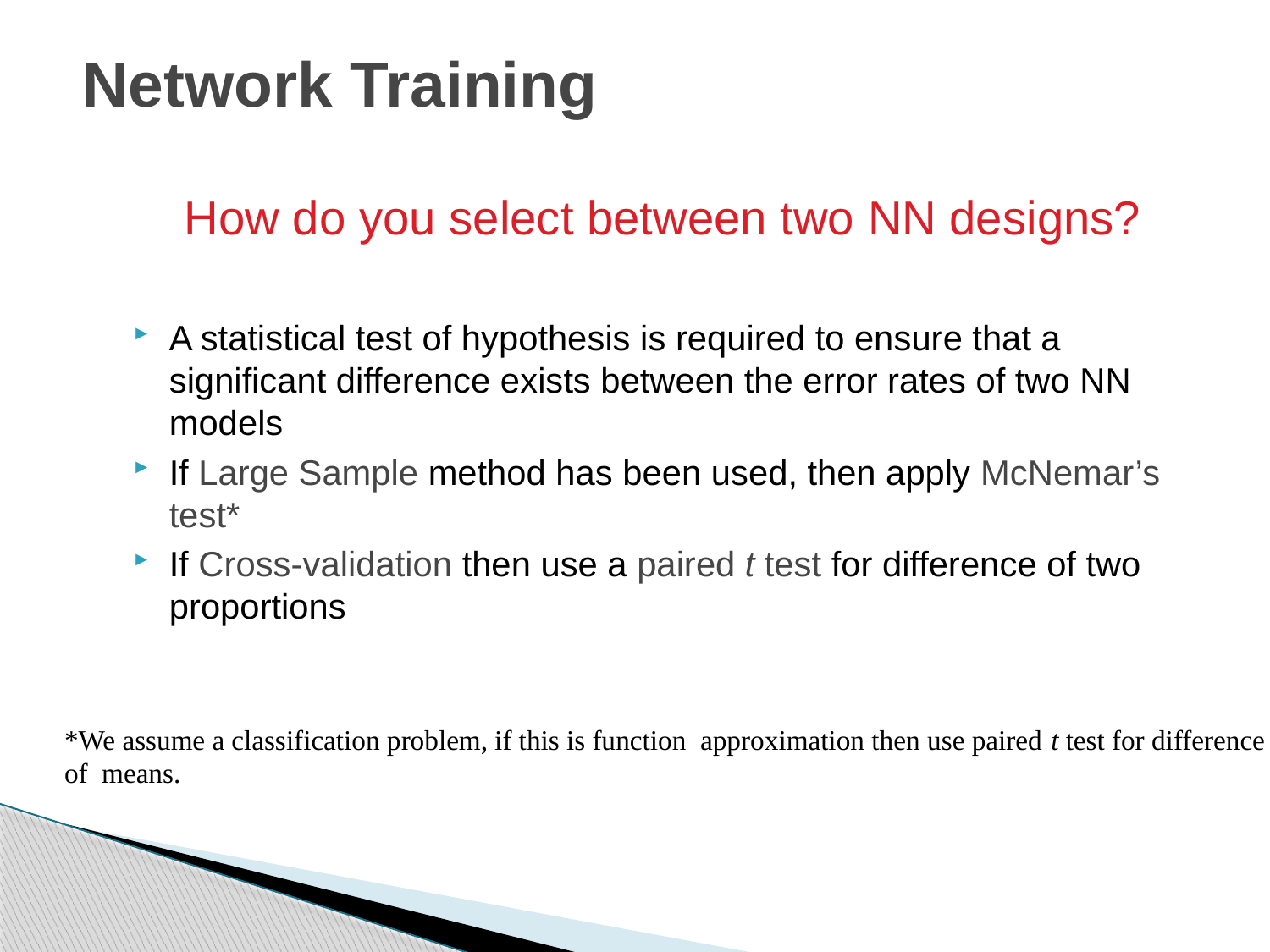

# Network Training
How do you select between two NN designs?

A statistical test of hypothesis is required to ensure that a significant difference exists between the error rates of two NN models
If Large Sample method has been used, then apply McNemar’s test*
If Cross-validation then use a paired t test for difference of two proportions
*We assume a classification problem, if this is function  approximation then use paired t test for difference of  means.